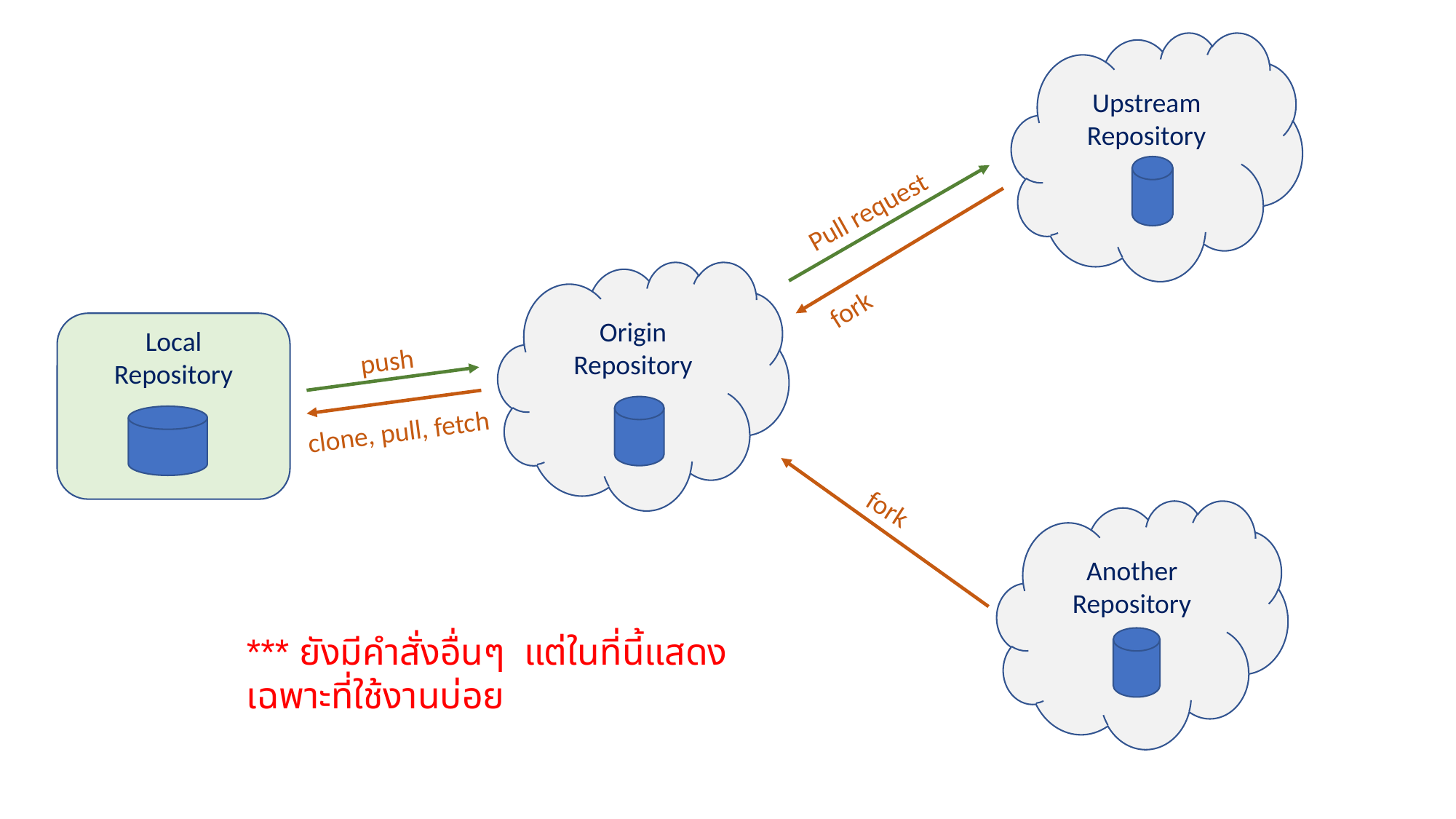

Upstream
Repository

Pull request
Origin Repository

fork
Local
Repository

push
clone, pull, fetch
fork
Another
Repository

*** ยังมีคำสั่งอื่นๆ  แต่ในที่นี้แสดงเฉพาะที่ใช้งานบ่อย